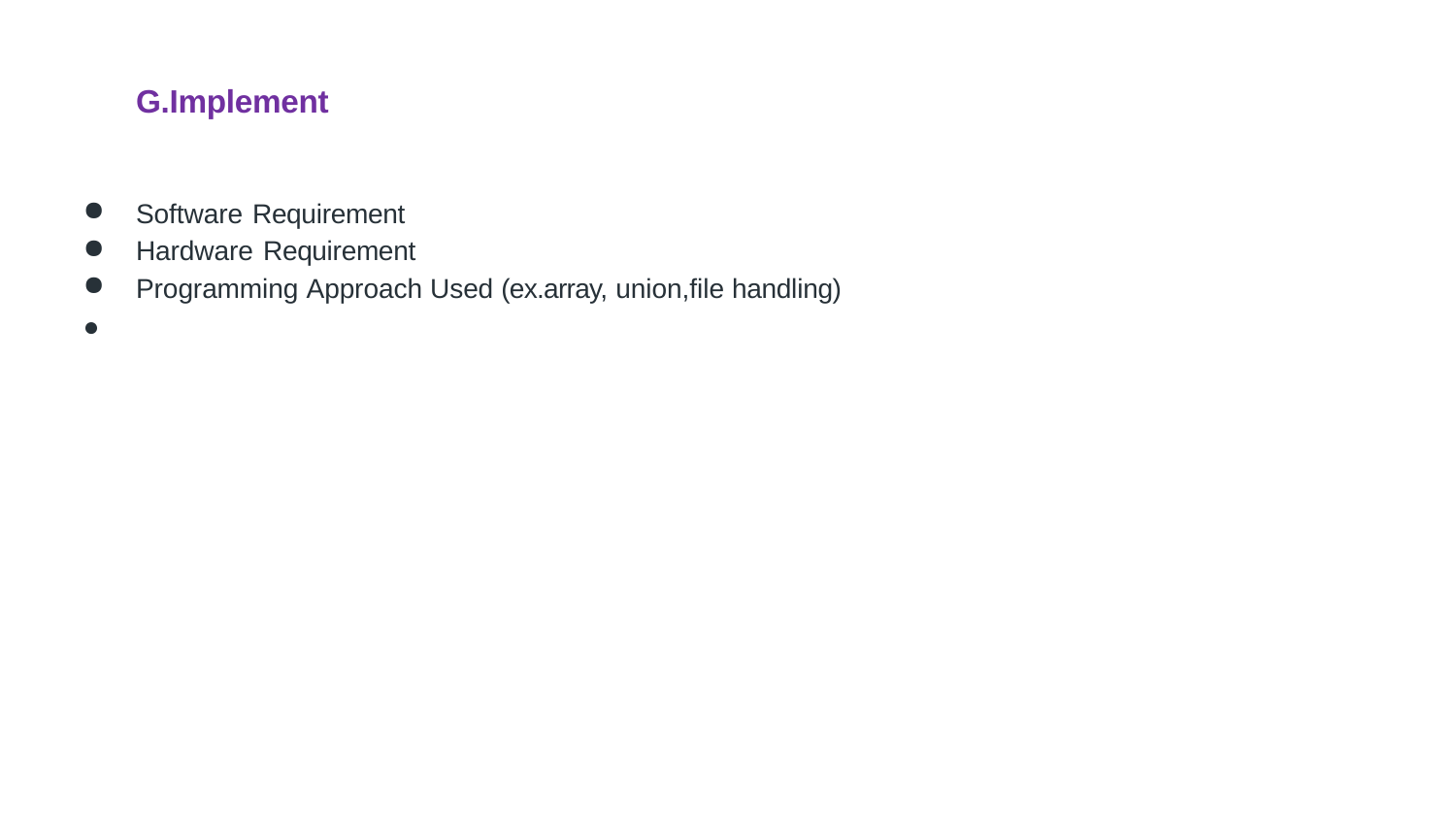

# G.Implement
Software Requirement
Hardware Requirement
Programming Approach Used (ex.array, union,file handling)
●